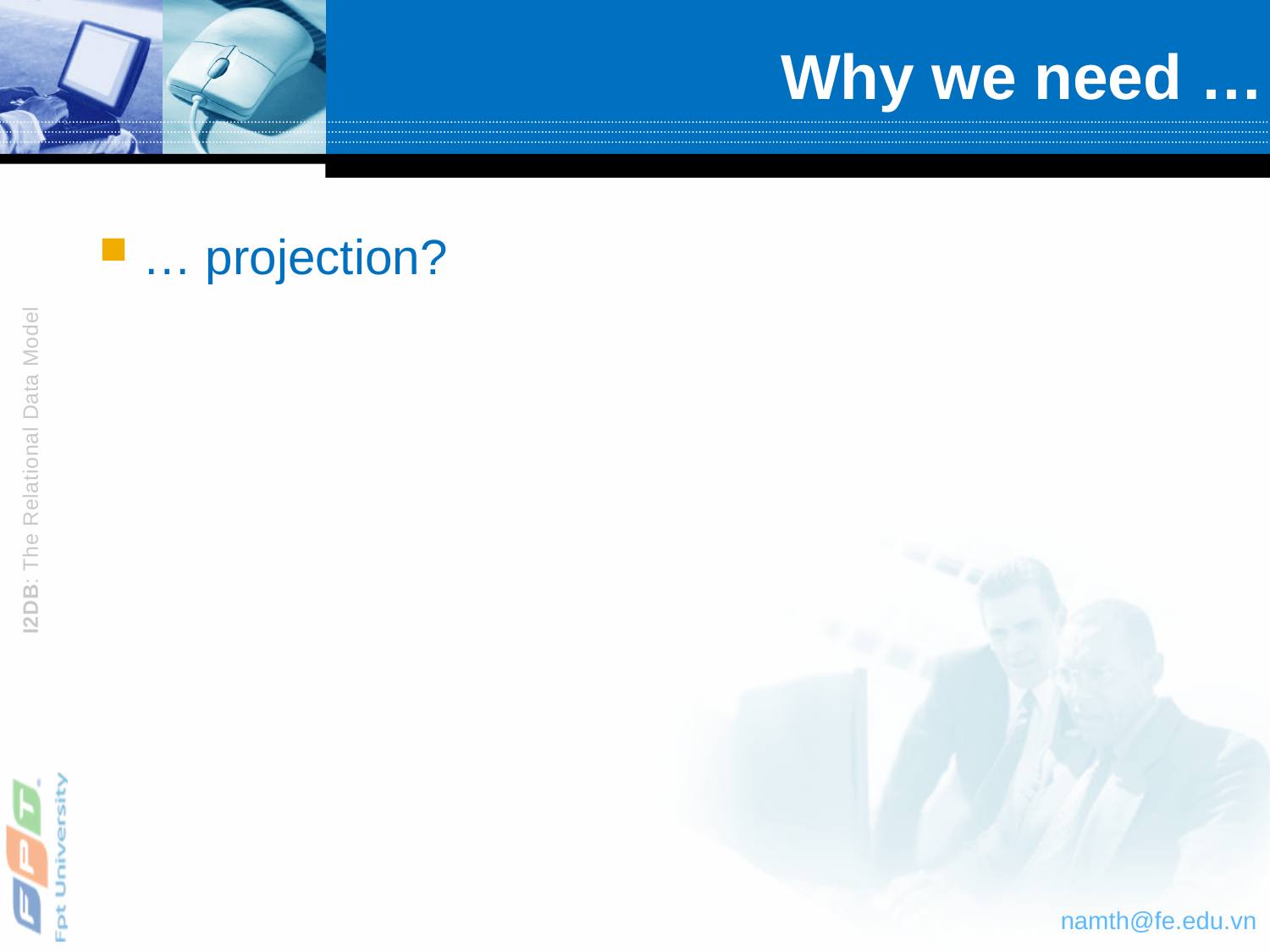

# Why we need …
… projection?